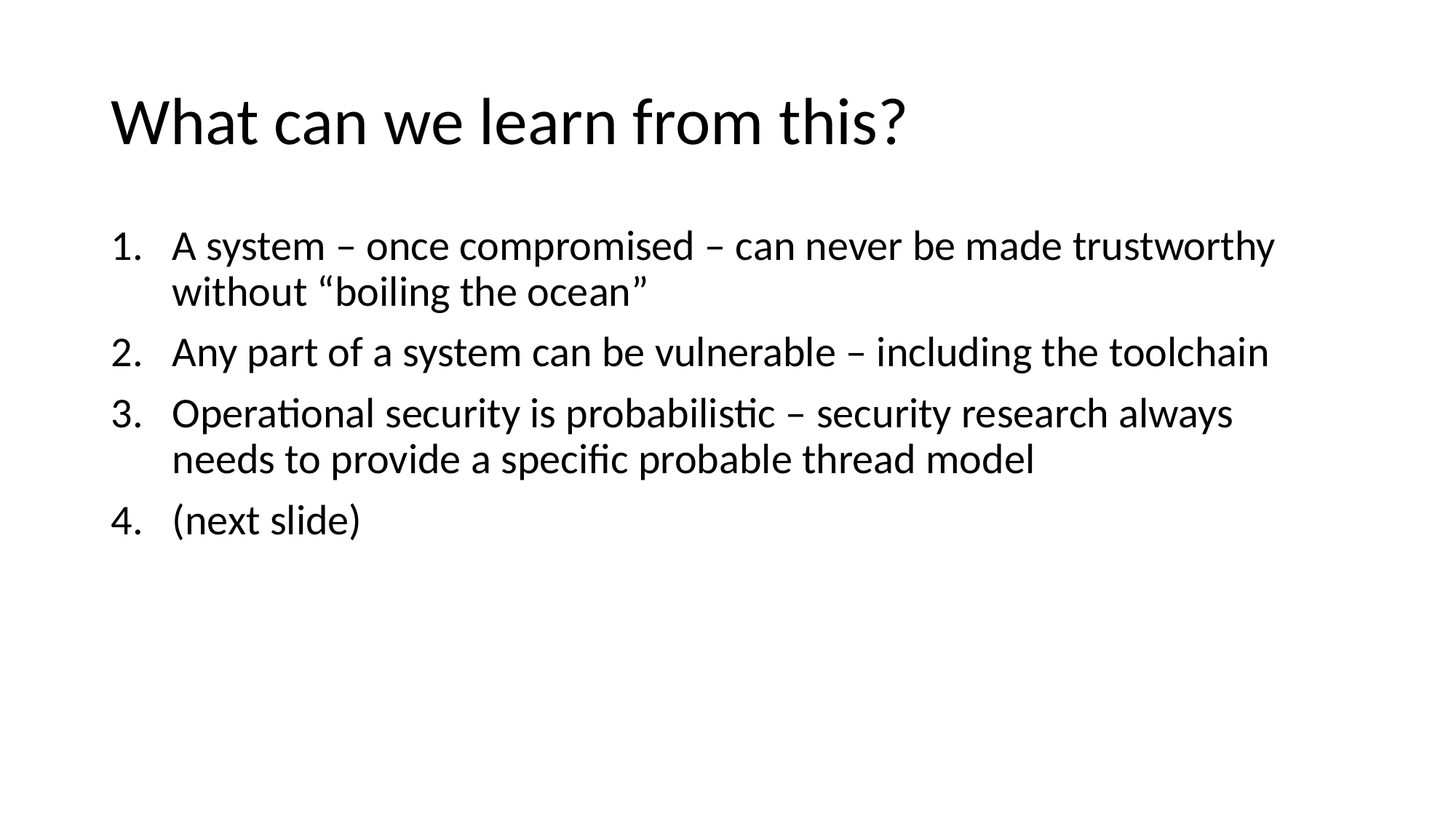

# What can we learn from this?
A system – once compromised – can never be made trustworthy without “boiling the ocean”
Any part of a system can be vulnerable – including the toolchain
Operational security is probabilistic – security research always needs to provide a specific probable thread model
(next slide)